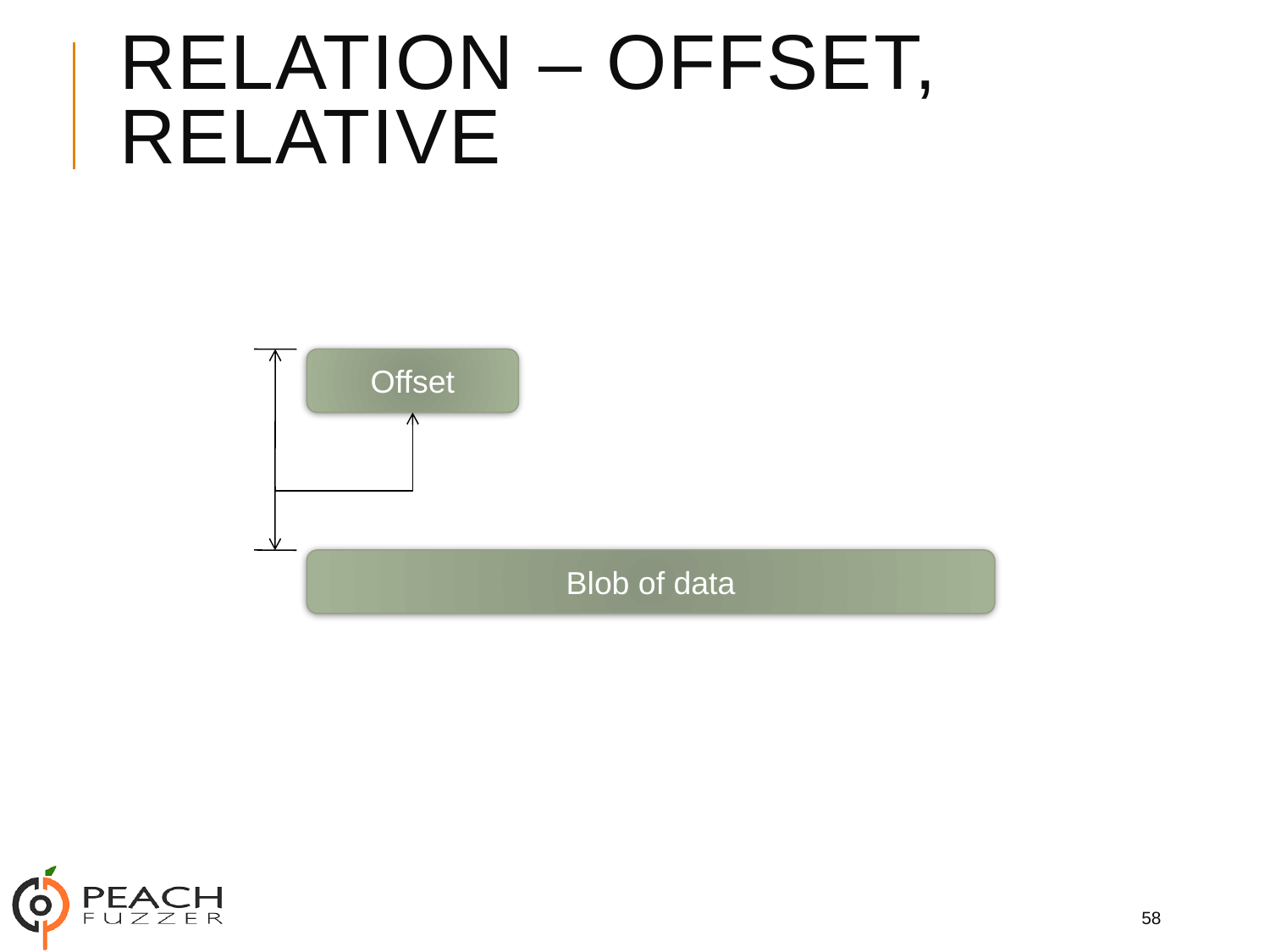

# Relation – Offset, Relative
Offset
Blob of data
58